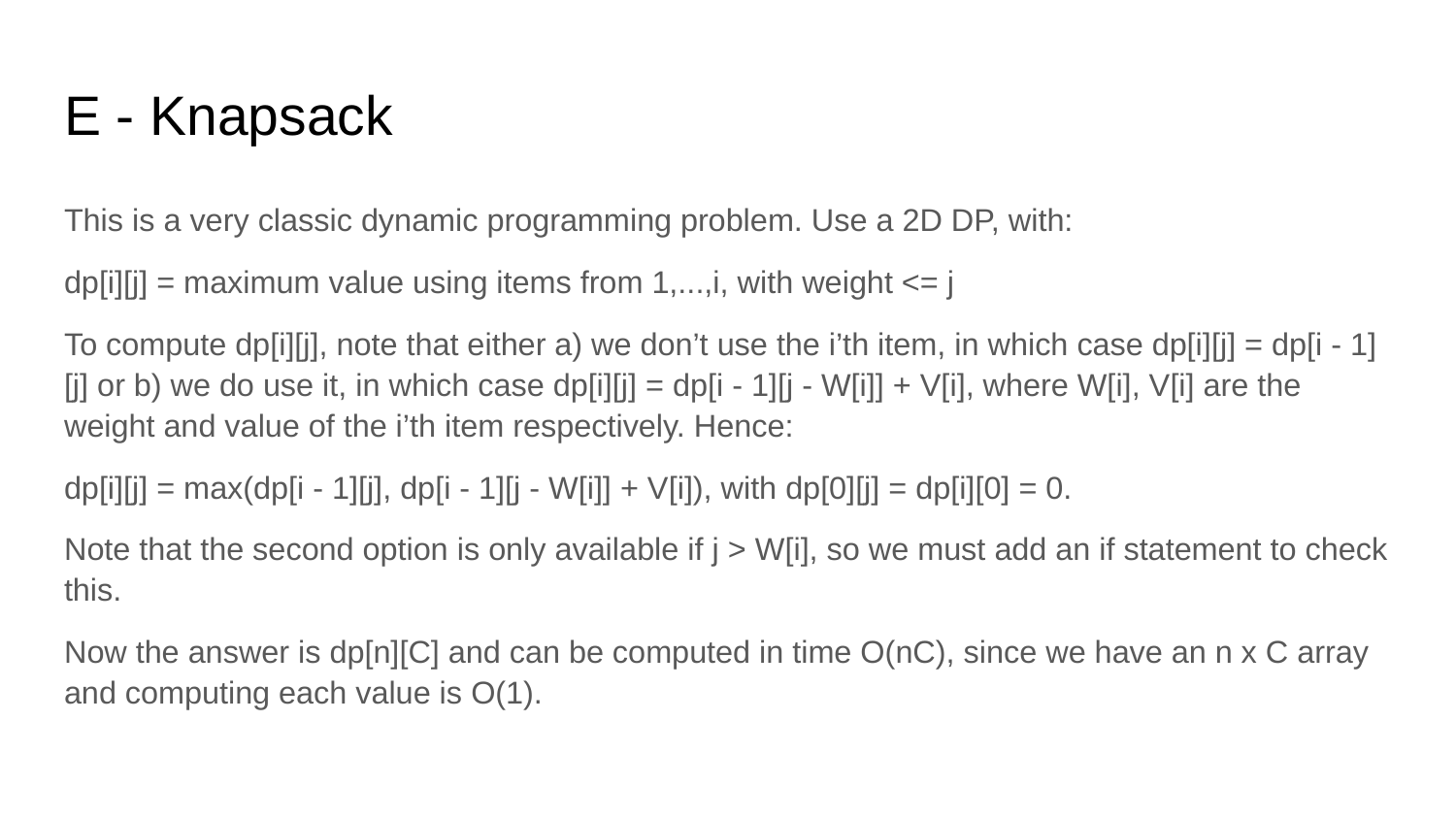

# E - Knapsack
This is a very classic dynamic programming problem. Use a 2D DP, with:
dp[i][j] = maximum value using items from 1,...,i, with weight <= j
To compute dp[i][j], note that either a) we don’t use the i’th item, in which case dp[i][j] = dp[i - 1][j] or b) we do use it, in which case dp[i][j] = dp[i - 1][j - W[i]] + V[i], where W[i], V[i] are the weight and value of the i’th item respectively. Hence:
dp[i][j] = max(dp[i - 1][j], dp[i - 1][j - W[i]] + V[i]), with dp[0][j] = dp[i][0] = 0.
Note that the second option is only available if j > W[i], so we must add an if statement to check this.
Now the answer is dp[n][C] and can be computed in time O(nC), since we have an n x C array and computing each value is O(1).